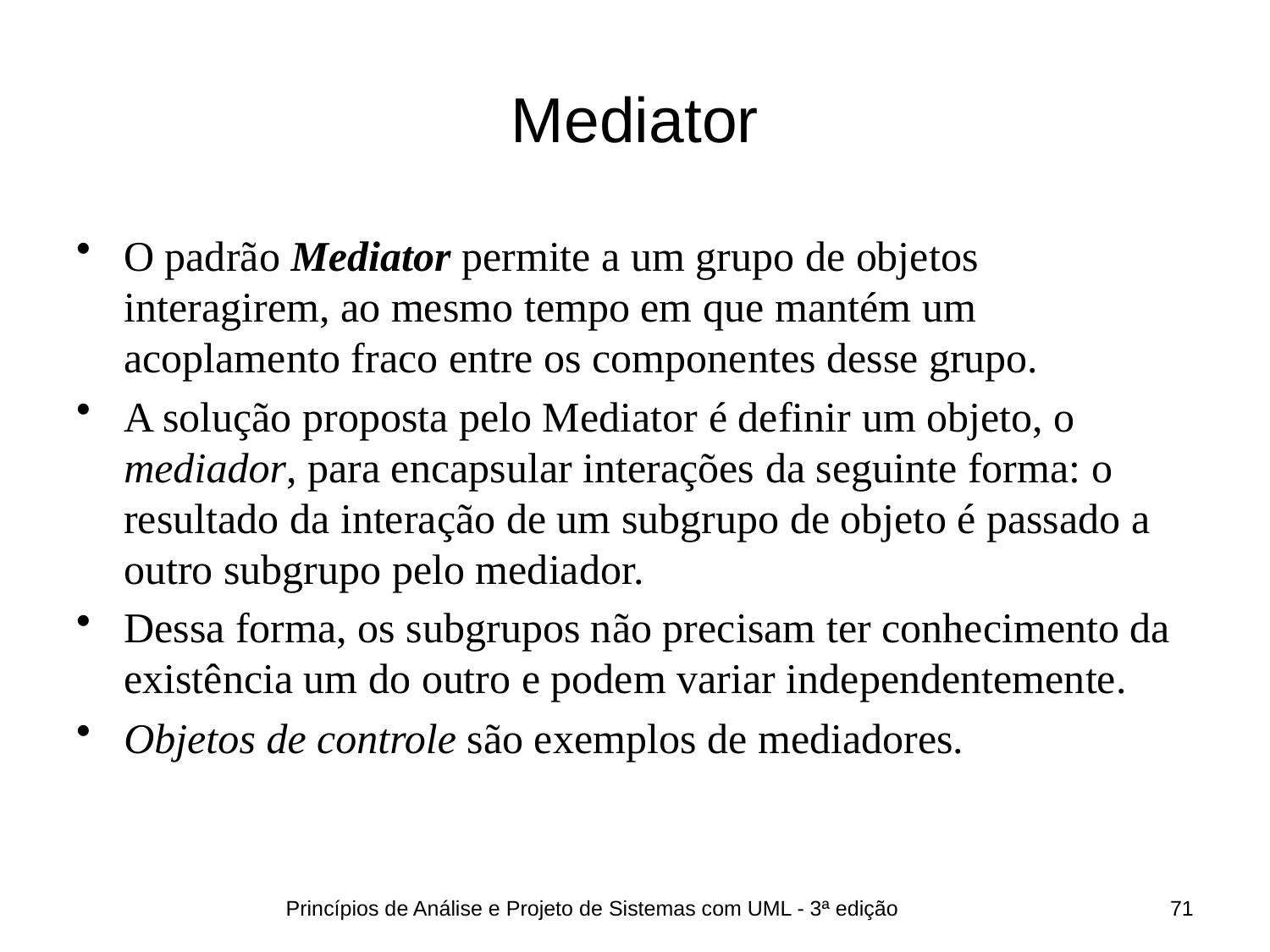

# Mediator
O padrão Mediator permite a um grupo de objetos interagirem, ao mesmo tempo em que mantém um acoplamento fraco entre os componentes desse grupo.
A solução proposta pelo Mediator é definir um objeto, o mediador, para encapsular interações da seguinte forma: o resultado da interação de um subgrupo de objeto é passado a outro subgrupo pelo mediador.
Dessa forma, os subgrupos não precisam ter conhecimento da existência um do outro e podem variar independentemente.
Objetos de controle são exemplos de mediadores.
Princípios de Análise e Projeto de Sistemas com UML - 3ª edição
71